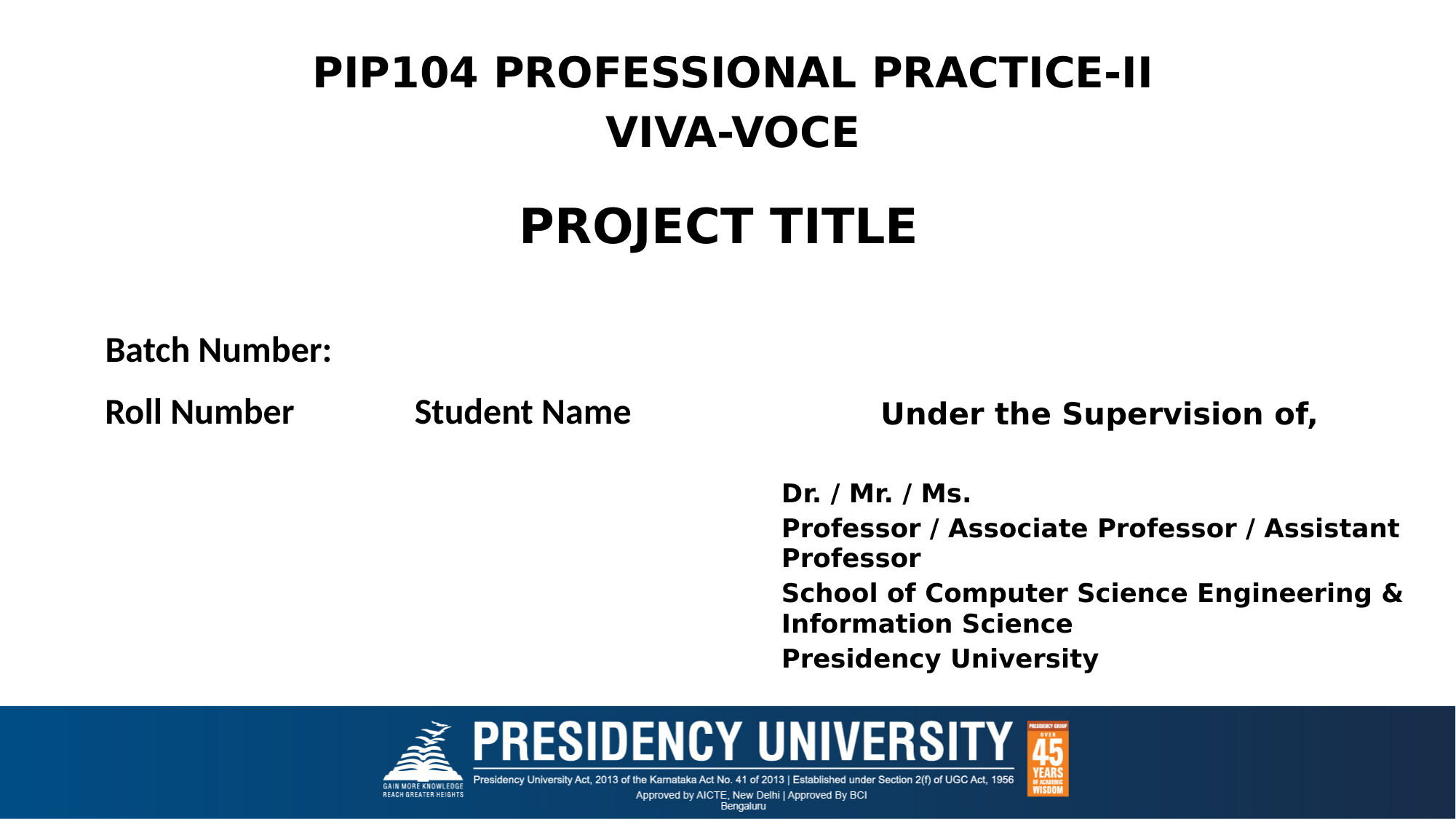

PIP104 PROFESSIONAL PRACTICE-II
VIVA-VOCE
# PROJECT TITLE
Batch Number:

Under the Supervision of,

Dr. / Mr. / Ms.
Professor / Associate Professor / Assistant Professor
School of Computer Science Engineering & Information Science
Presidency University

| Roll Number | Student Name |
| --- | --- |
|  |  |
|  |  |
|  |  |
|  |  |
|  |  |